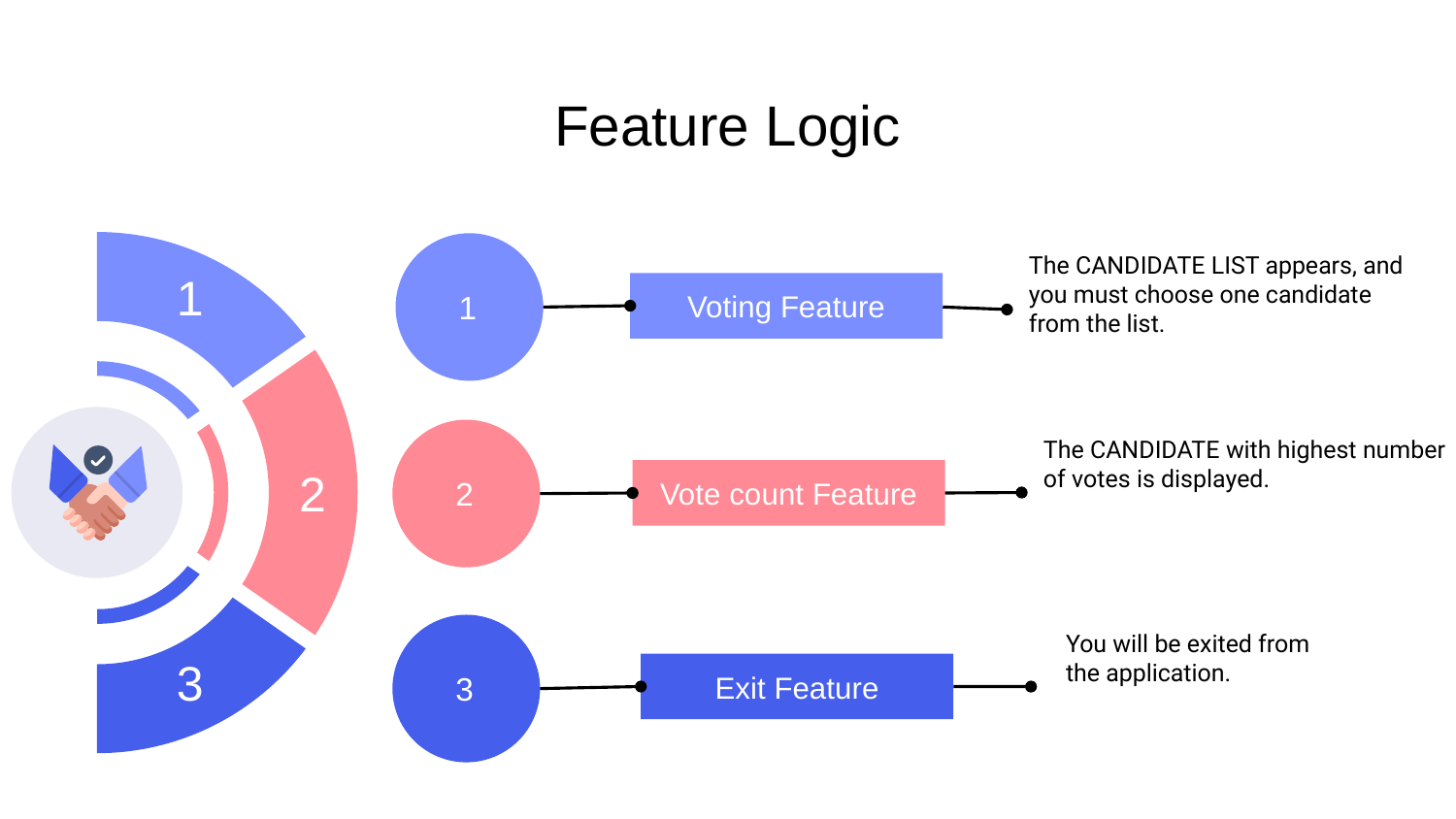

# Feature Logic

1

2

3
   1
The CANDIDATE LIST appears, and you must choose one candidate from the list.
Voting Feature
   2
The CANDIDATE with highest number of votes is displayed.
Vote count Feature

   3
You will be exited from the application.
Exit Feature